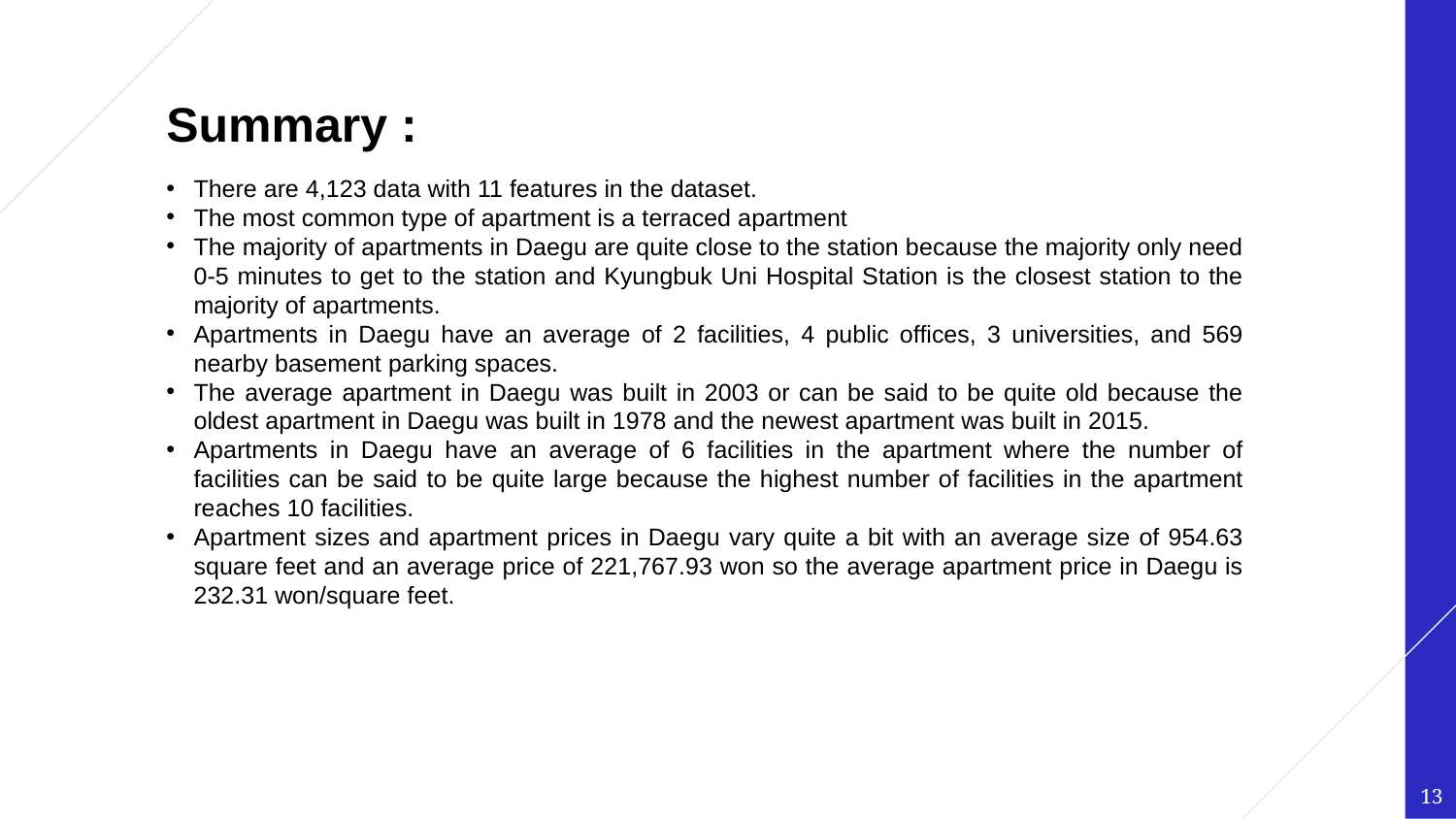

# Summary :
There are 4,123 data with 11 features in the dataset.
The most common type of apartment is a terraced apartment
The majority of apartments in Daegu are quite close to the station because the majority only need 0-5 minutes to get to the station and Kyungbuk Uni Hospital Station is the closest station to the majority of apartments.
Apartments in Daegu have an average of 2 facilities, 4 public offices, 3 universities, and 569 nearby basement parking spaces.
The average apartment in Daegu was built in 2003 or can be said to be quite old because the oldest apartment in Daegu was built in 1978 and the newest apartment was built in 2015.
Apartments in Daegu have an average of 6 facilities in the apartment where the number of facilities can be said to be quite large because the highest number of facilities in the apartment reaches 10 facilities.
Apartment sizes and apartment prices in Daegu vary quite a bit with an average size of 954.63 square feet and an average price of 221,767.93 won so the average apartment price in Daegu is 232.31 won/square feet.
13